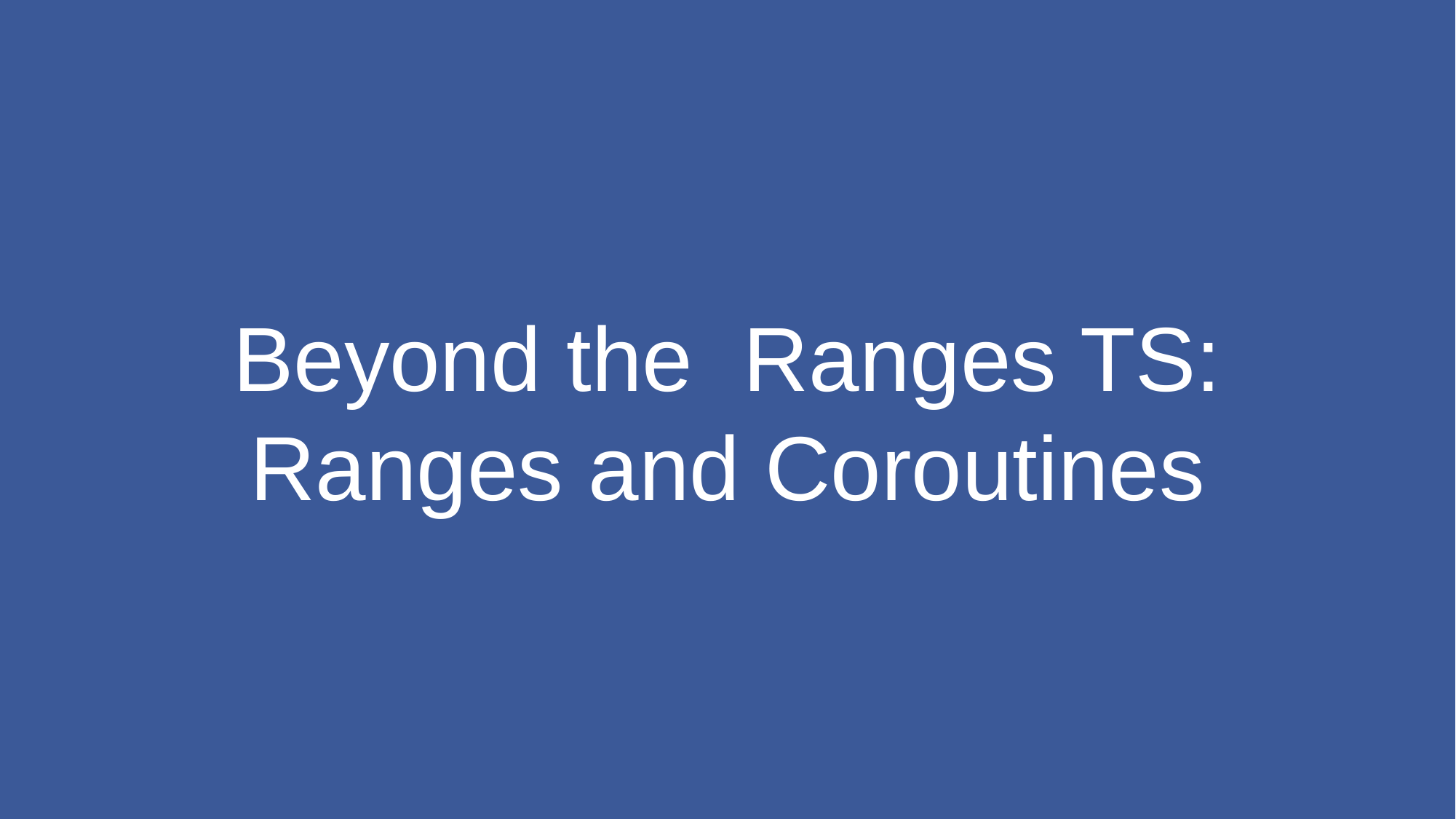

# Beyond the  Ranges TS: Ranges and Coroutines